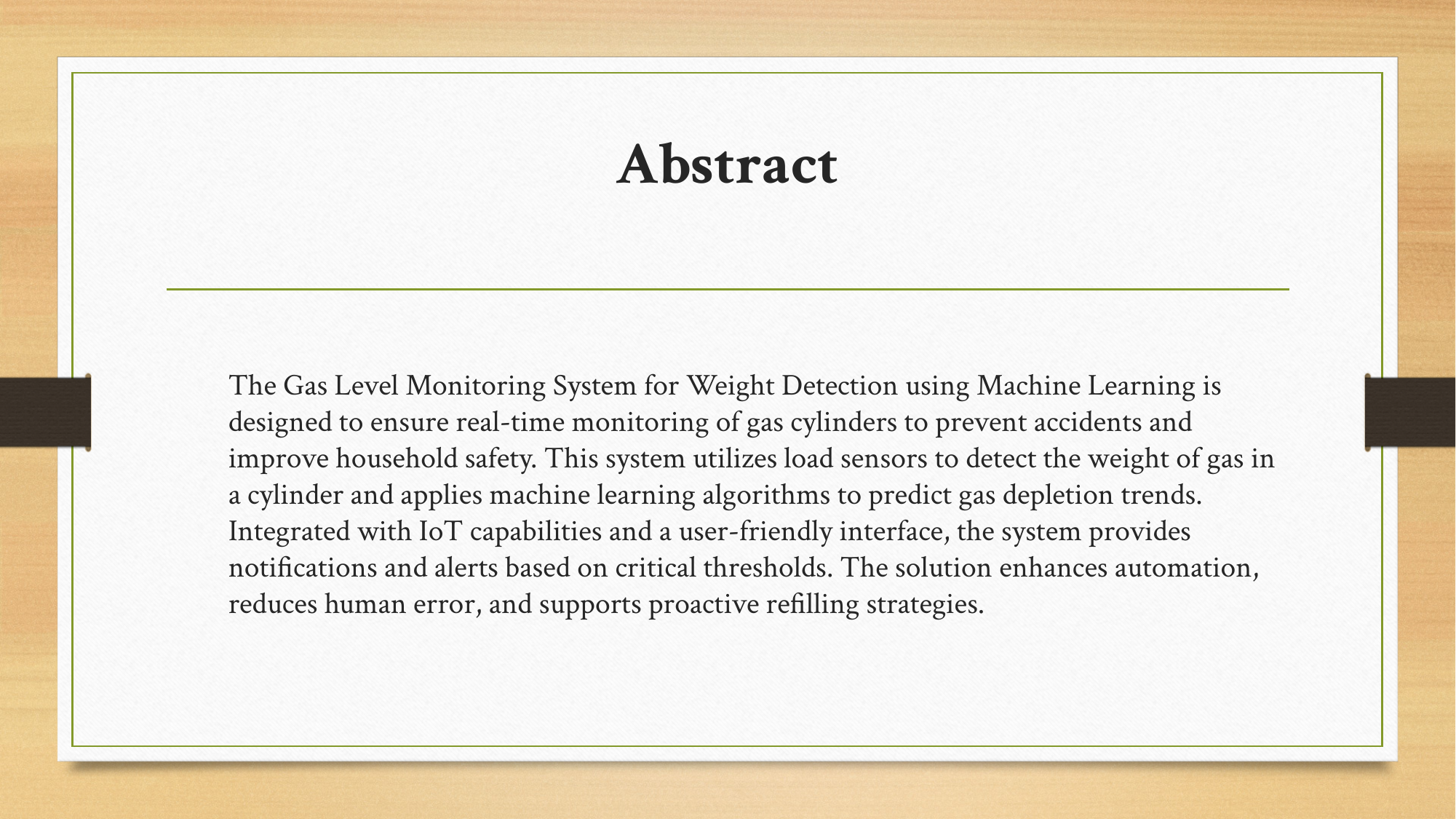

# Abstract
The Gas Level Monitoring System for Weight Detection using Machine Learning is designed to ensure real-time monitoring of gas cylinders to prevent accidents and improve household safety. This system utilizes load sensors to detect the weight of gas in a cylinder and applies machine learning algorithms to predict gas depletion trends. Integrated with IoT capabilities and a user-friendly interface, the system provides notifications and alerts based on critical thresholds. The solution enhances automation, reduces human error, and supports proactive refilling strategies.